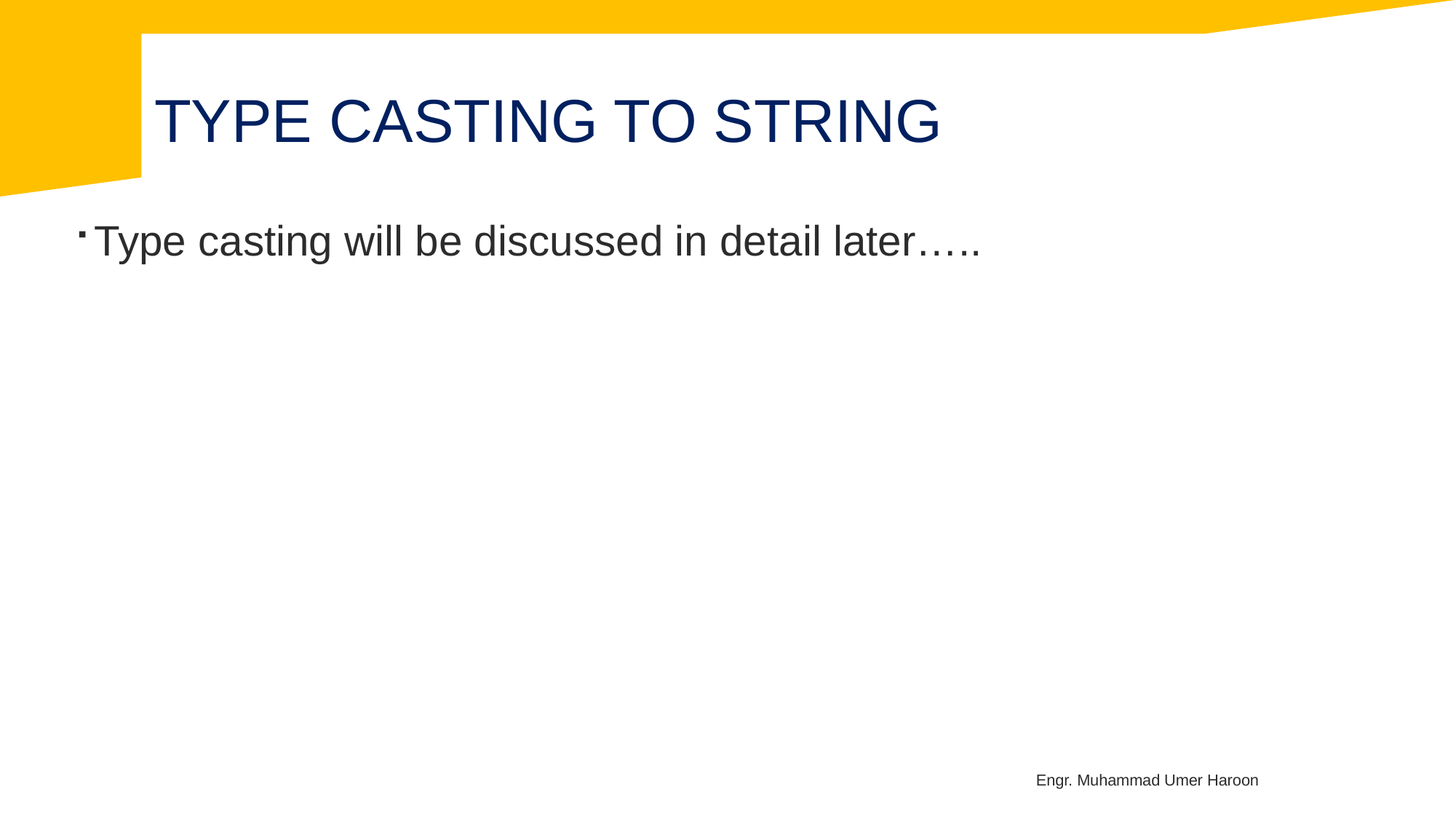

# Type casting to string
Type casting will be discussed in detail later…..
Engr. Muhammad Umer Haroon